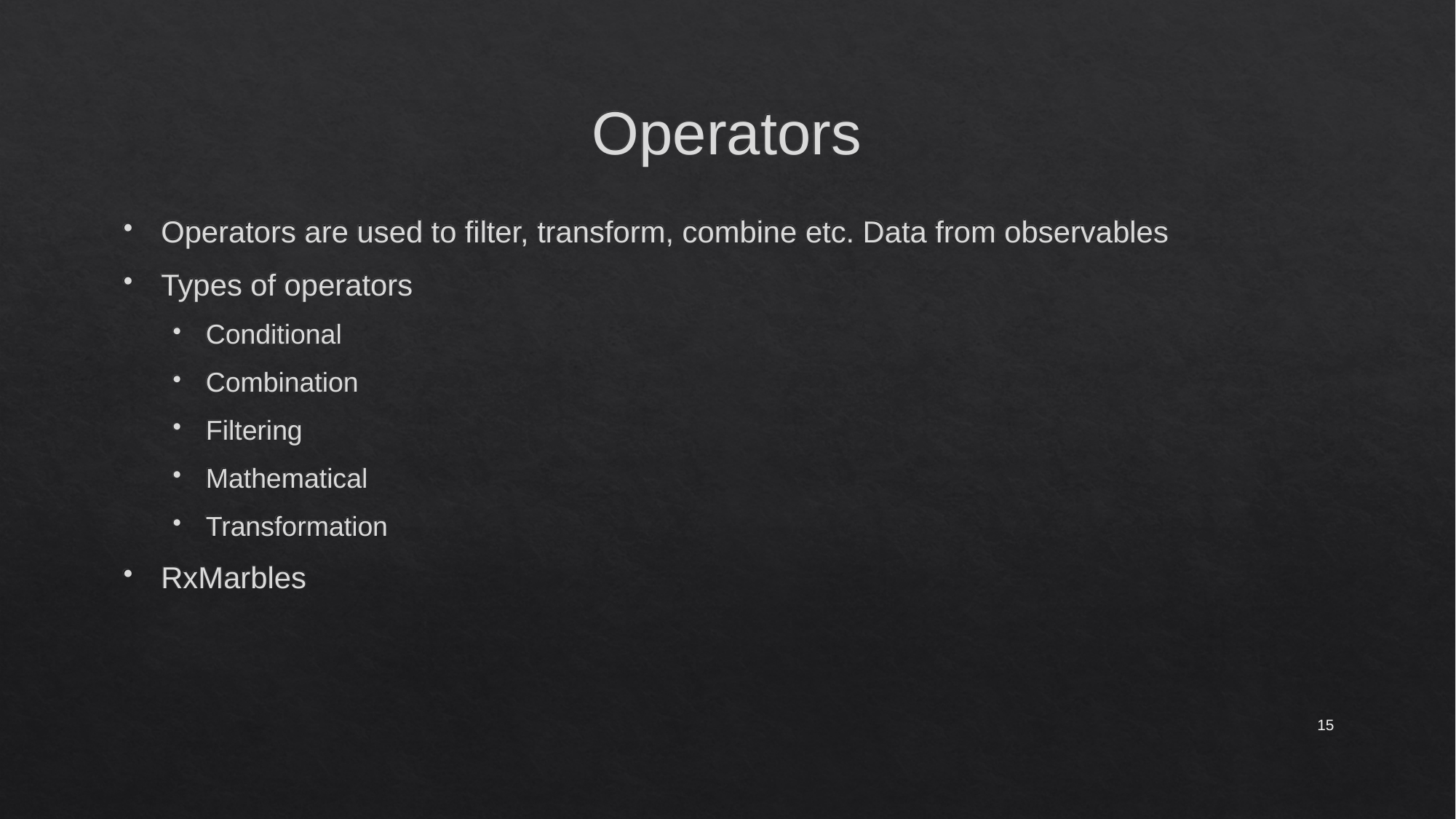

# Operators
Operators are used to filter, transform, combine etc. Data from observables
Types of operators
Conditional
Combination
Filtering
Mathematical
Transformation
RxMarbles
15